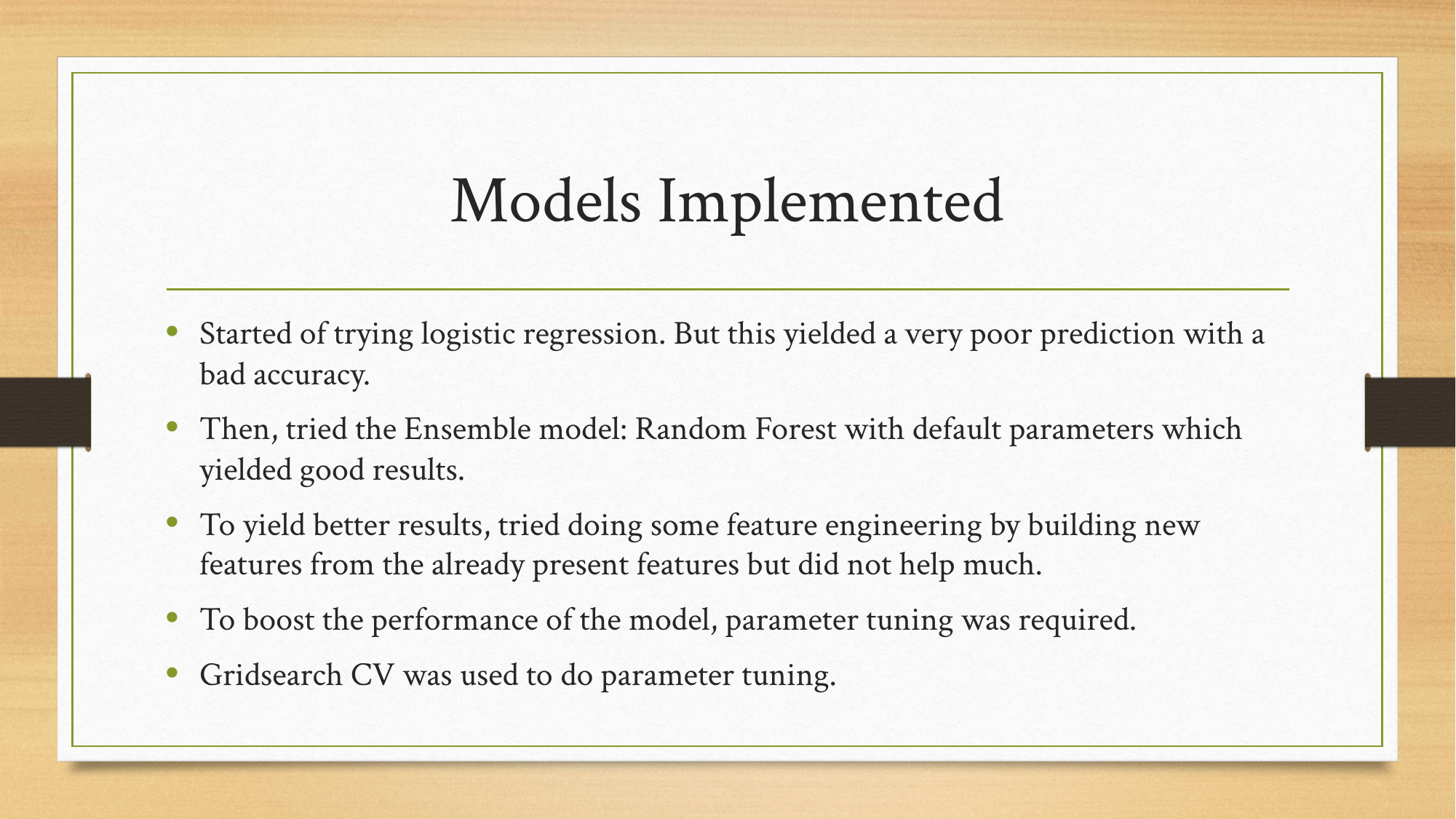

# Models Implemented
Started of trying logistic regression. But this yielded a very poor prediction with a bad accuracy.
Then, tried the Ensemble model: Random Forest with default parameters which yielded good results.
To yield better results, tried doing some feature engineering by building new features from the already present features but did not help much.
To boost the performance of the model, parameter tuning was required.
Gridsearch CV was used to do parameter tuning.